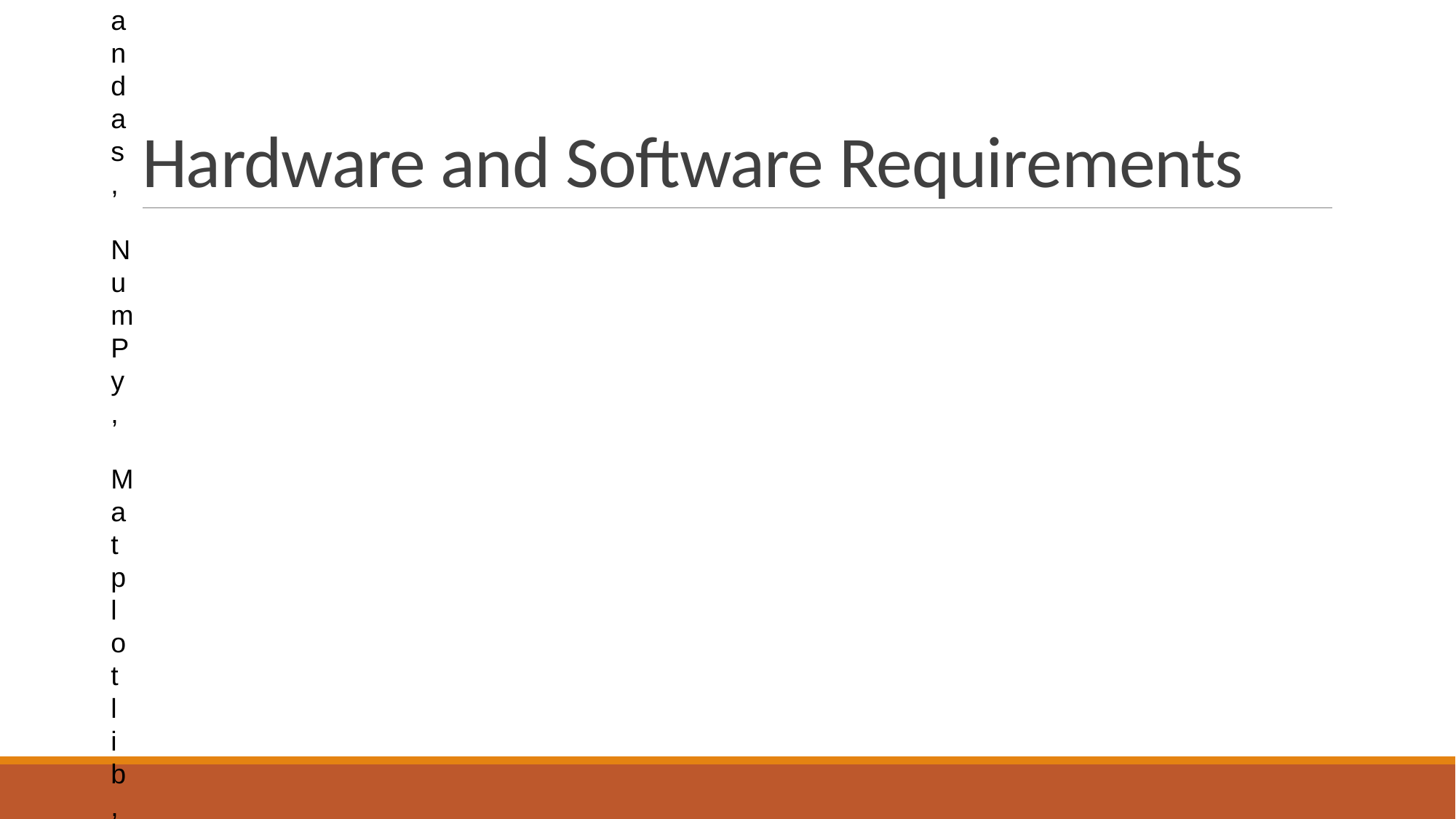

# Hardware and Software Requirements
Hardware Requirements:
System: Laptop/desktop with 8GB RAM and 10GB storage.
Software Requirements:
Python libraries: Pandas, NumPy, Matplotlib, Seaborn, TensorFlow, Prophet.
Frontend tools: React.js, Flask/Django.
Data sources: Google Analytics API or custom logs.